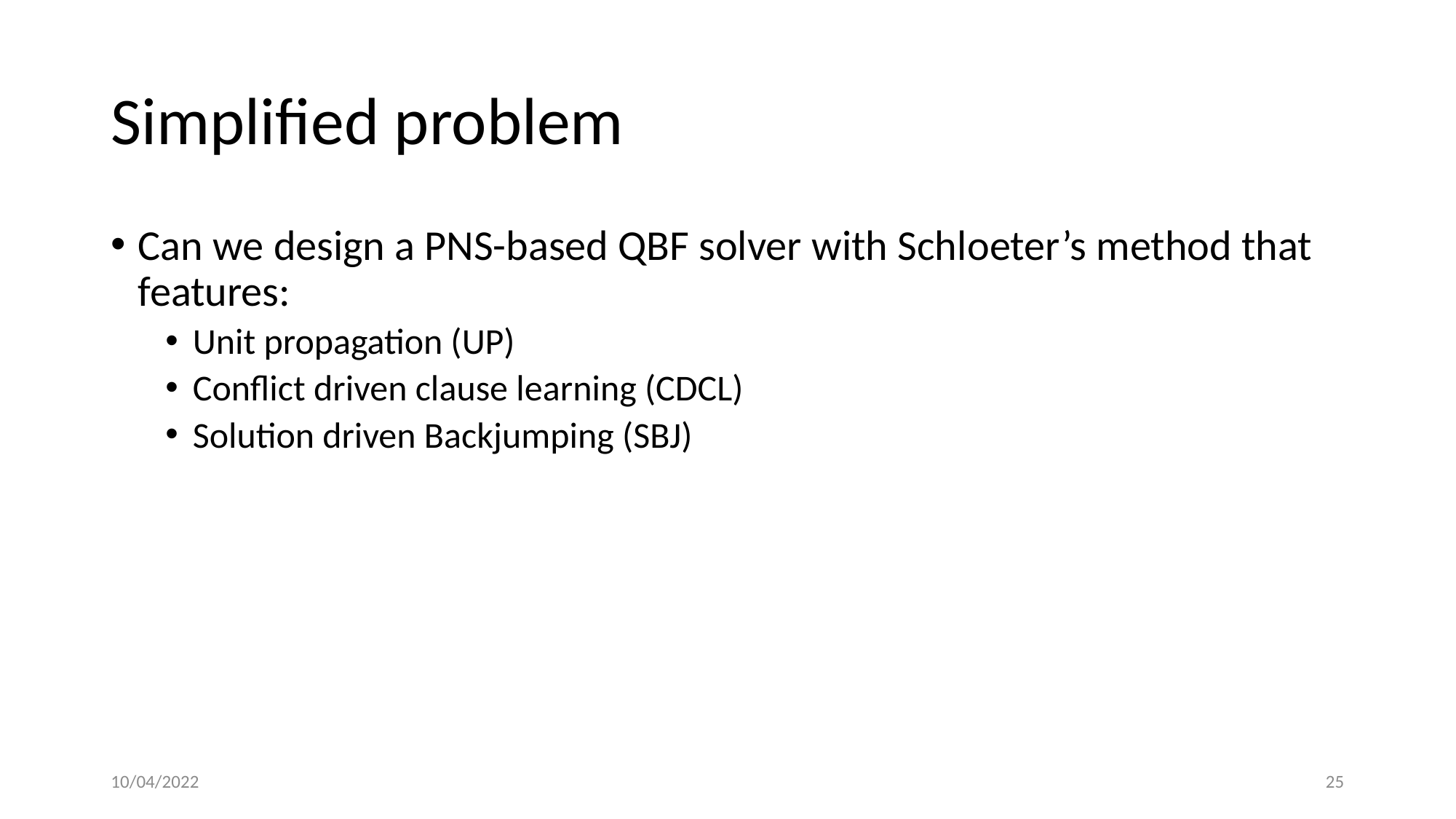

# Simplified problem
Can we design a PNS-based QBF solver with Schloeter’s method that features:
Unit propagation (UP)
Conflict driven clause learning (CDCL)
Solution driven Backjumping (SBJ)

10/04/2022
25